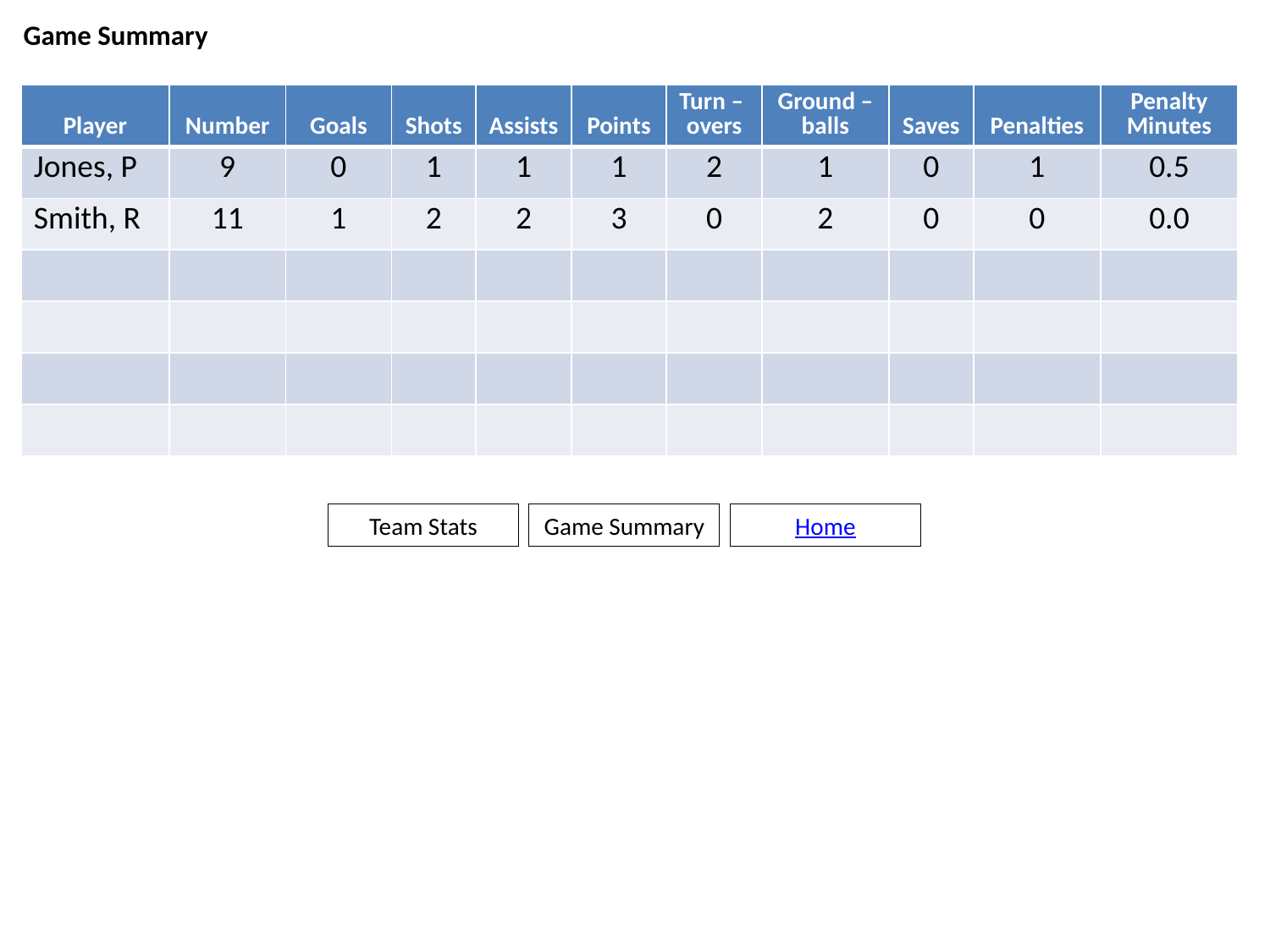

# Game Summary
| Player | Number | Goals | Shots | Assists | Points | Turn – overs | Ground – balls | Saves | Penalties | Penalty Minutes |
| --- | --- | --- | --- | --- | --- | --- | --- | --- | --- | --- |
| Jones, P | 9 | 0 | 1 | 1 | 1 | 2 | 1 | 0 | 1 | 0.5 |
| Smith, R | 11 | 1 | 2 | 2 | 3 | 0 | 2 | 0 | 0 | 0.0 |
|  |  |  |  |  |  |  |  |  |  |  |
|  |  |  |  |  |  |  |  |  |  |  |
|  |  |  |  |  |  |  |  |  |  |  |
|  |  |  |  |  |  |  |  |  |  |  |
Team Stats
Game Summary
Home